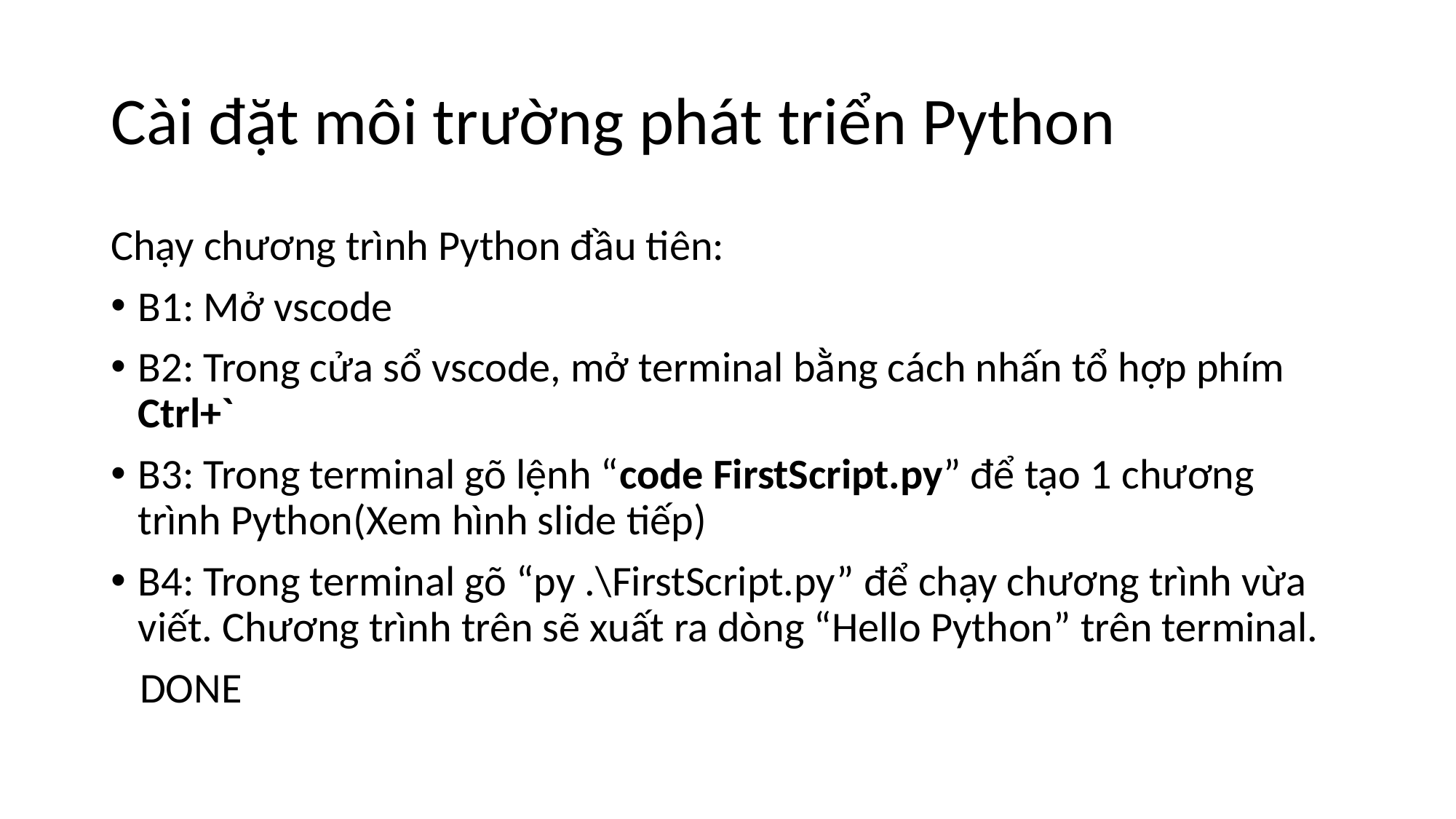

# Cài đặt môi trường phát triển Python
Chạy chương trình Python đầu tiên:
B1: Mở vscode
B2: Trong cửa sổ vscode, mở terminal bằng cách nhấn tổ hợp phím Ctrl+`
B3: Trong terminal gõ lệnh “code FirstScript.py” để tạo 1 chương trình Python(Xem hình slide tiếp)
B4: Trong terminal gõ “py .\FirstScript.py” để chạy chương trình vừa viết. Chương trình trên sẽ xuất ra dòng “Hello Python” trên terminal.
   DONE